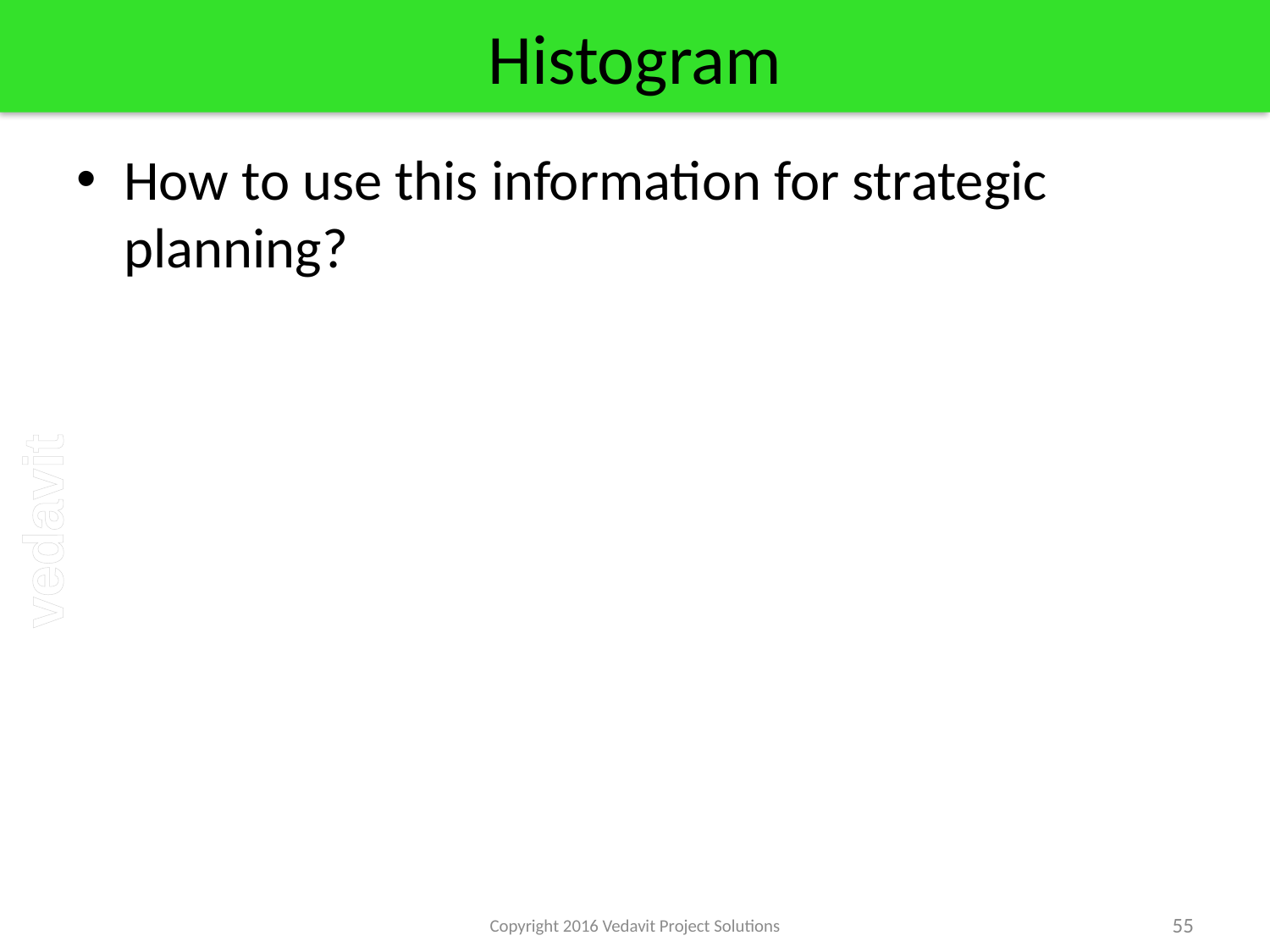

# Histogram
How to use this information for strategic planning?
Copyright 2016 Vedavit Project Solutions
55